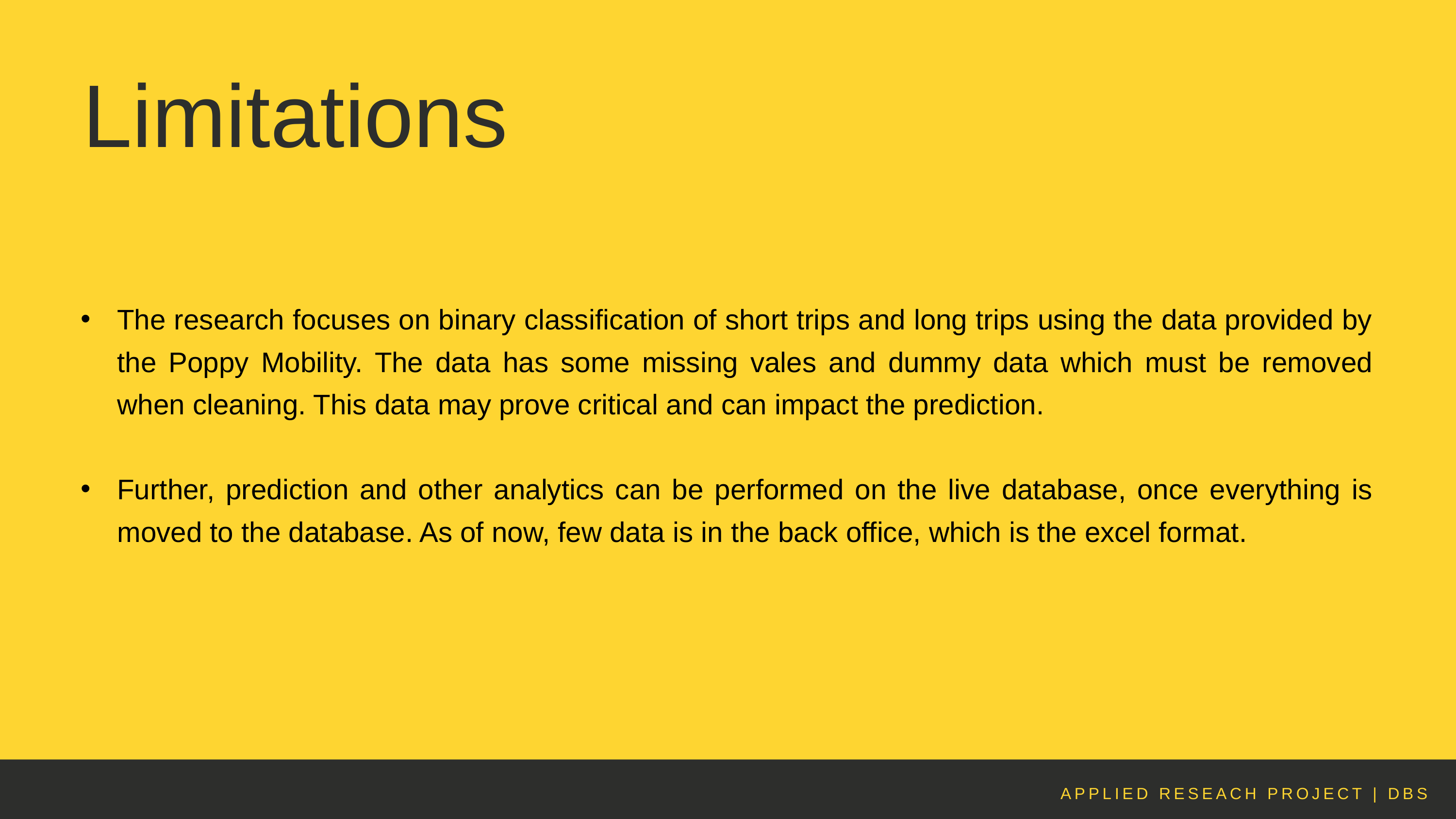

Limitations

The research focuses on binary classification of short trips and long trips using the data provided by the Poppy Mobility. The data has some missing vales and dummy data which must be removed when cleaning. This data may prove critical and can impact the prediction.

Further, prediction and other analytics can be performed on the live database, once everything is moved to the database. As of now, few data is in the back office, which is the excel format.

APPLIED RESEACH PROJECT | DBS